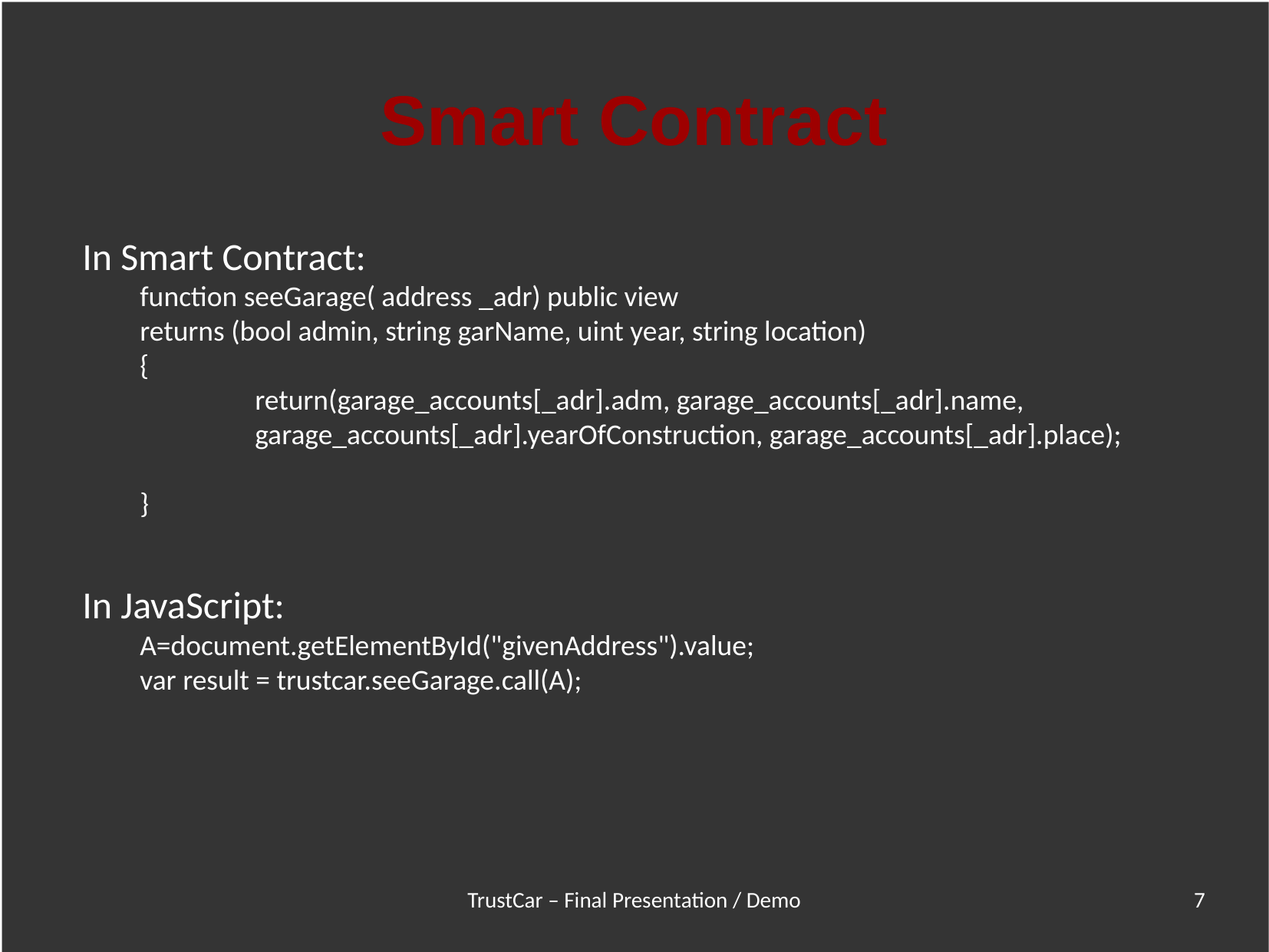

# Smart Contract
In Smart Contract:
function seeGarage( address _adr) public view
returns (bool admin, string garName, uint year, string location)
{
 	return(garage_accounts[_adr].adm, garage_accounts[_adr].name,
	garage_accounts[_adr].yearOfConstruction, garage_accounts[_adr].place);

}
In JavaScript:
A=document.getElementById("givenAddress").value;
var result = trustcar.seeGarage.call(A);
TrustCar – Final Presentation / Demo
7